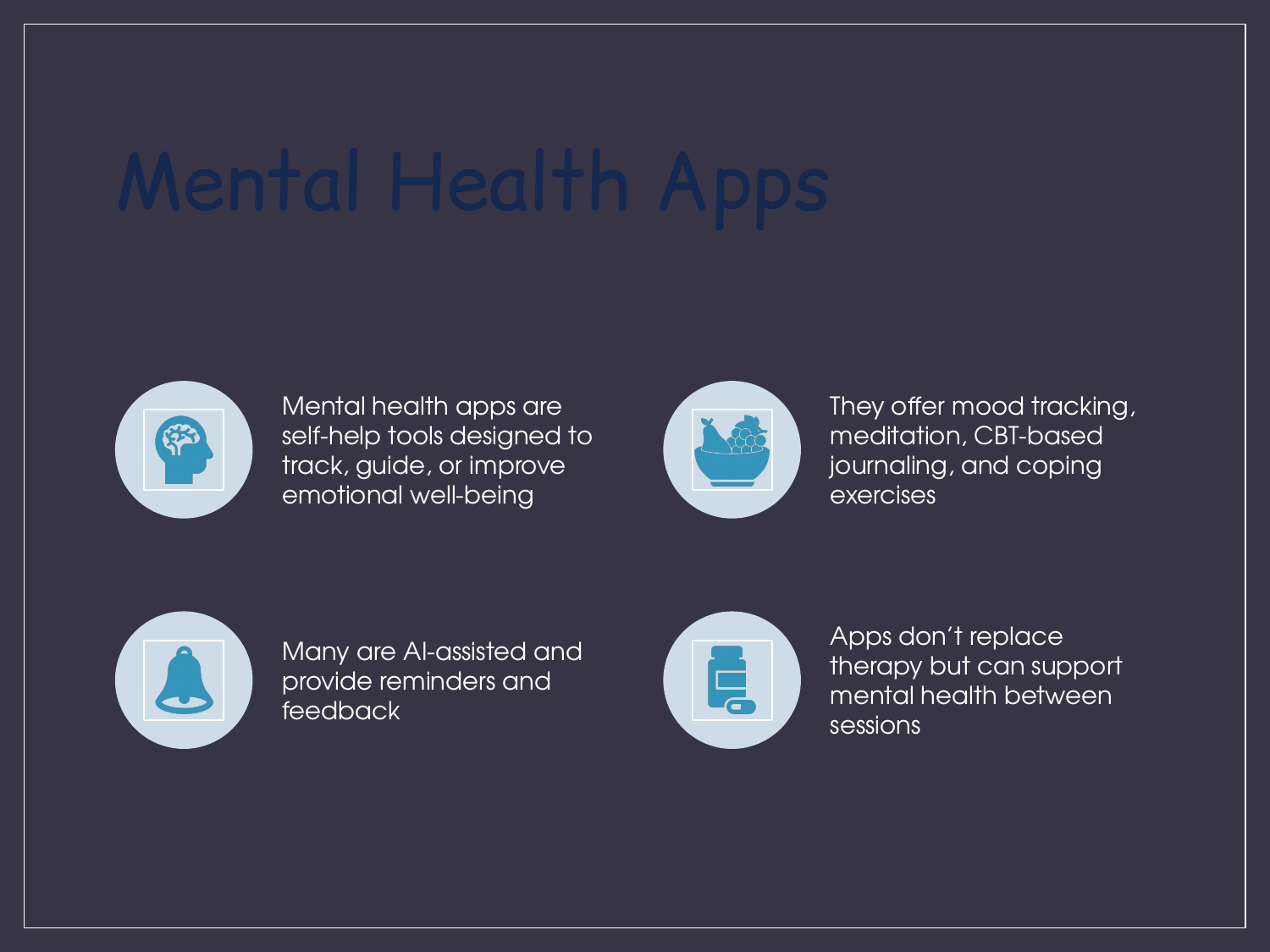

# Mental Health Apps
Mental health apps are self-help tools designed to track, guide, or improve emotional well-being
They offer mood tracking, meditation, CBT-based journaling, and coping exercises
Many are AI-assisted and provide reminders and feedback
Apps don’t replace therapy but can support mental health between sessions